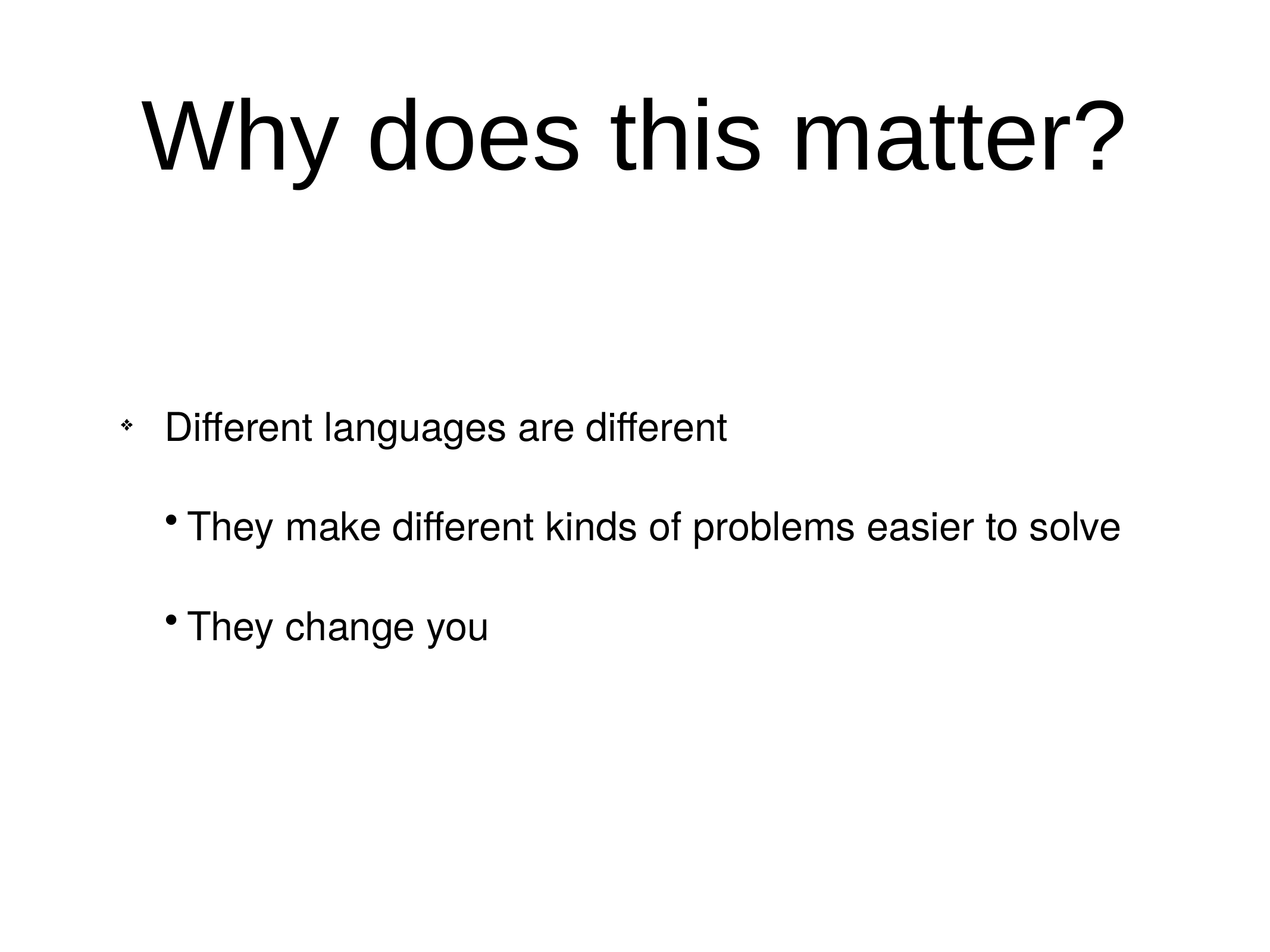

# Why does this matter?
Different languages are different
They make different kinds of problems easier to solve
They change you